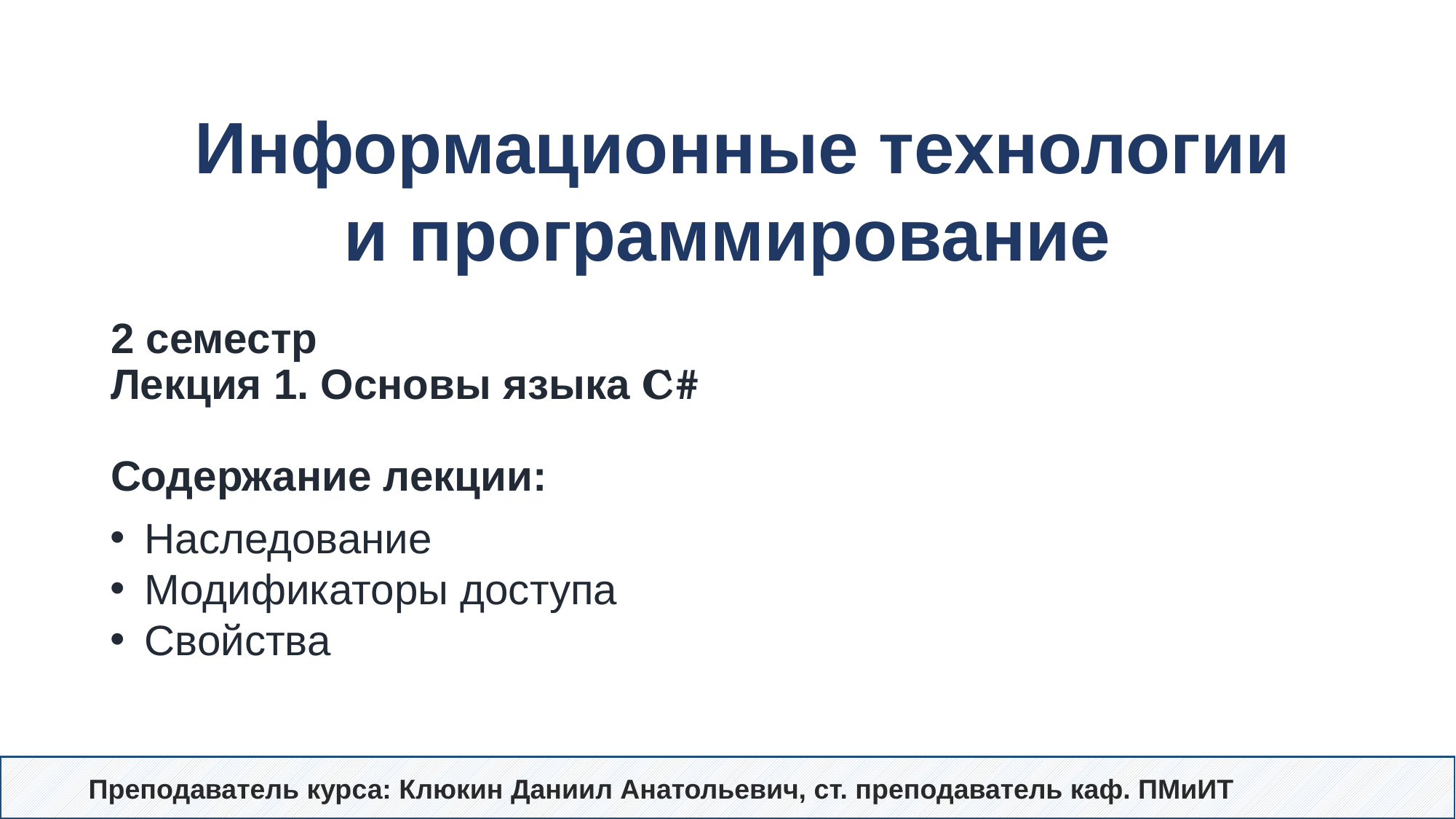

Информационные технологии
и программирование
# 2 семестр Лекция 1. Основы языка C# Содержание лекции:
Наследование
Модификаторы доступа
Свойства
Преподаватель курса: Клюкин Даниил Анатольевич, ст. преподаватель каф. ПМиИТ